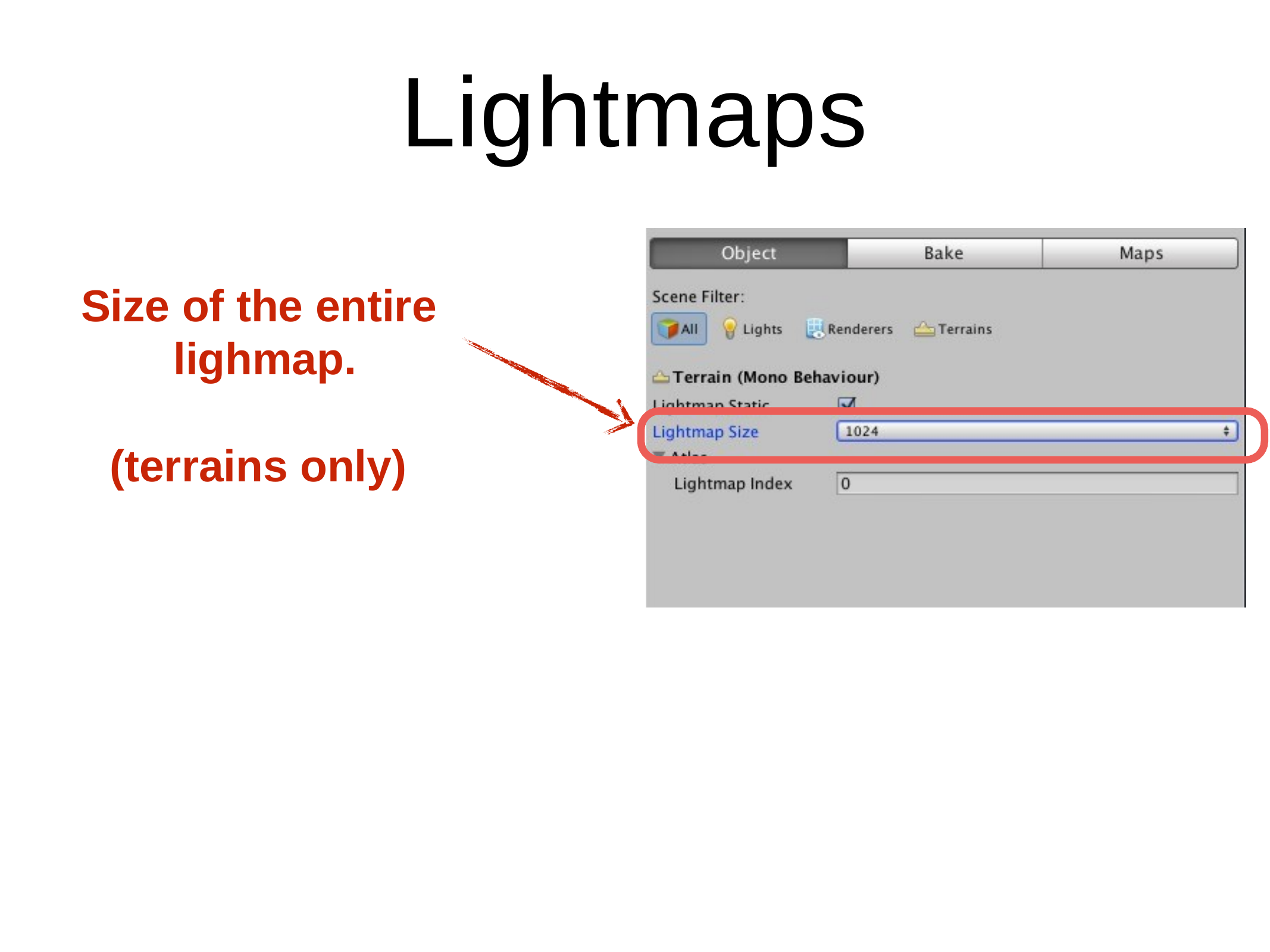

# Lightmaps

Size of the entire  lighmap.

(terrains only)